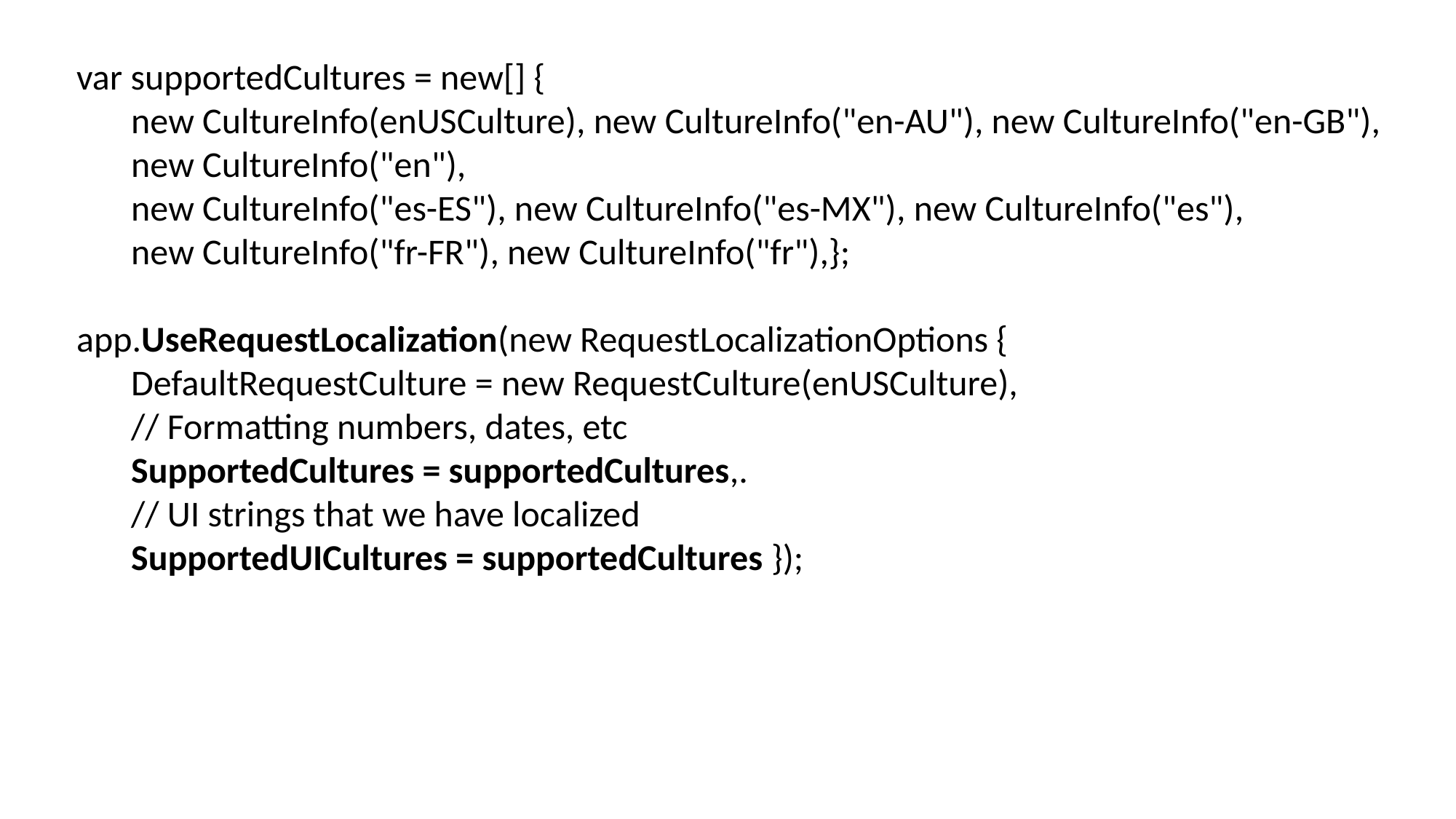

var supportedCultures = new[] {
new CultureInfo(enUSCulture), new CultureInfo("en-AU"), new CultureInfo("en-GB"), new CultureInfo("en"),
new CultureInfo("es-ES"), new CultureInfo("es-MX"), new CultureInfo("es"),
new CultureInfo("fr-FR"), new CultureInfo("fr"),};

app.UseRequestLocalization(new RequestLocalizationOptions {
DefaultRequestCulture = new RequestCulture(enUSCulture),
// Formatting numbers, dates, etc
SupportedCultures = supportedCultures,.
// UI strings that we have localized
SupportedUICultures = supportedCultures });